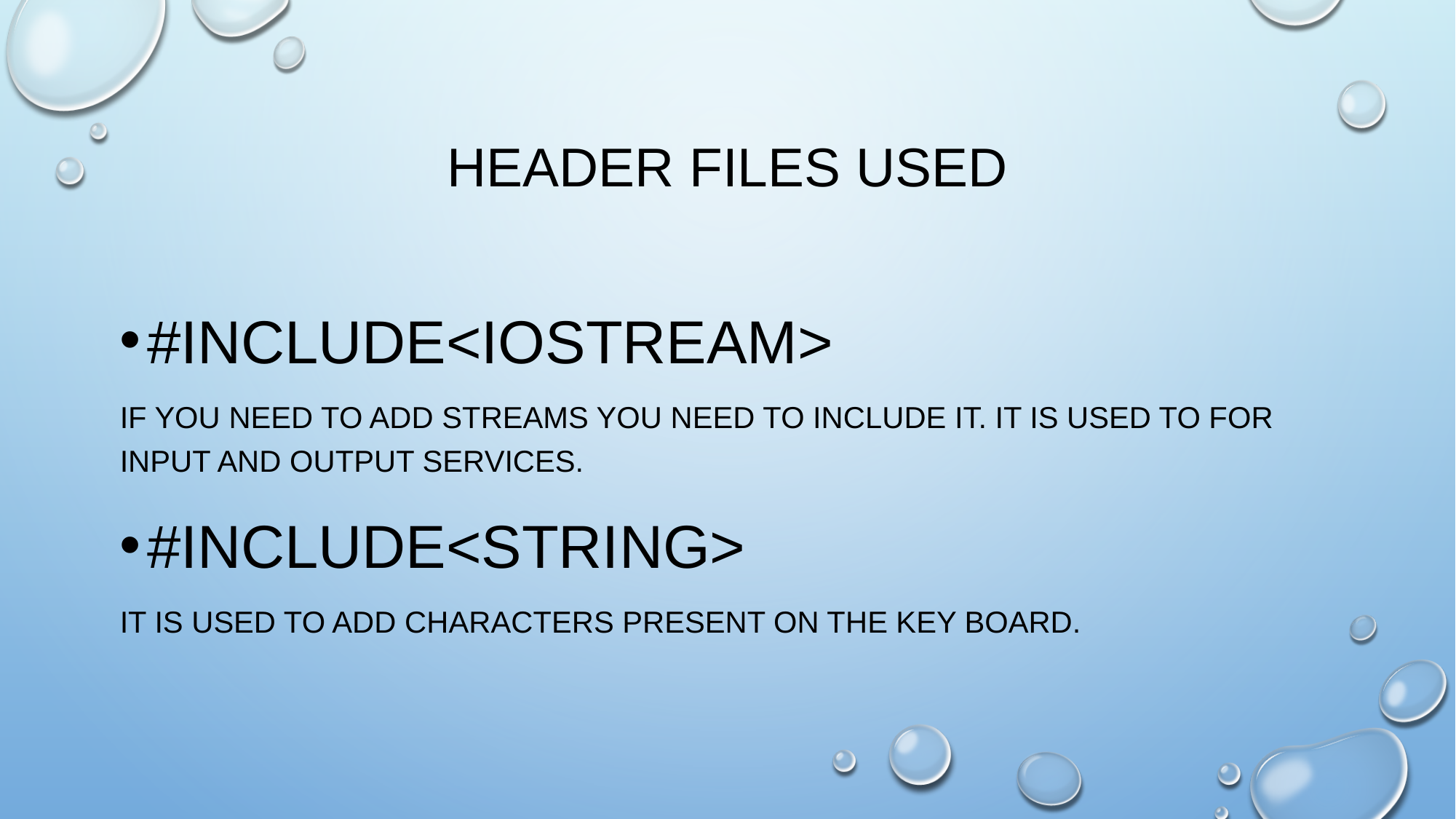

# Header Files Used
#include<iostream>
If you need to add streams you need to include it. It is used to for input and output services.
#include<string>
It is used to add characters present on the key board.